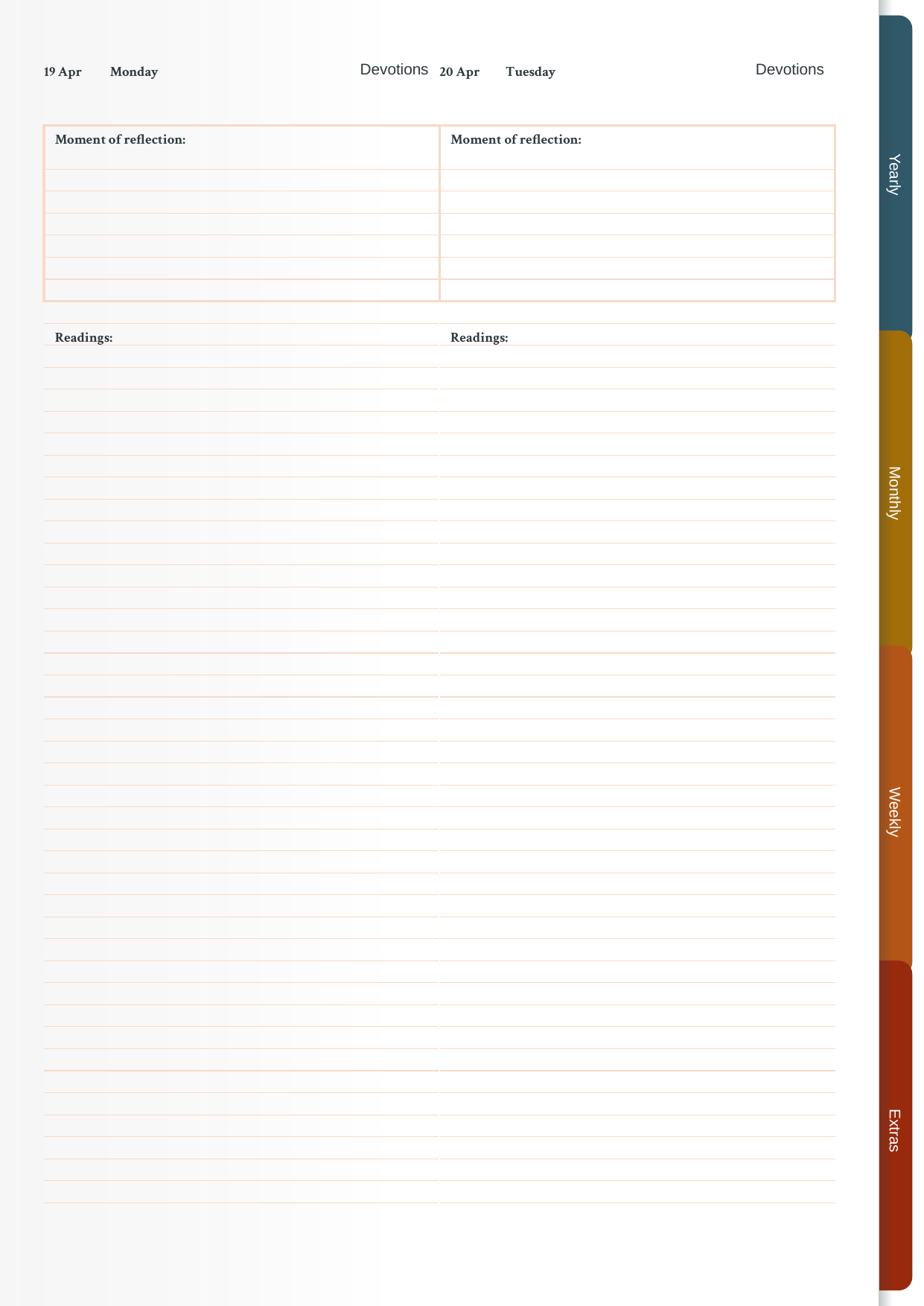

# 19April - 20April
Yearly
19 Apr
Monday
Devotions
20 Apr
Tuesday
Devotions
Monthly
Weekly
Extras